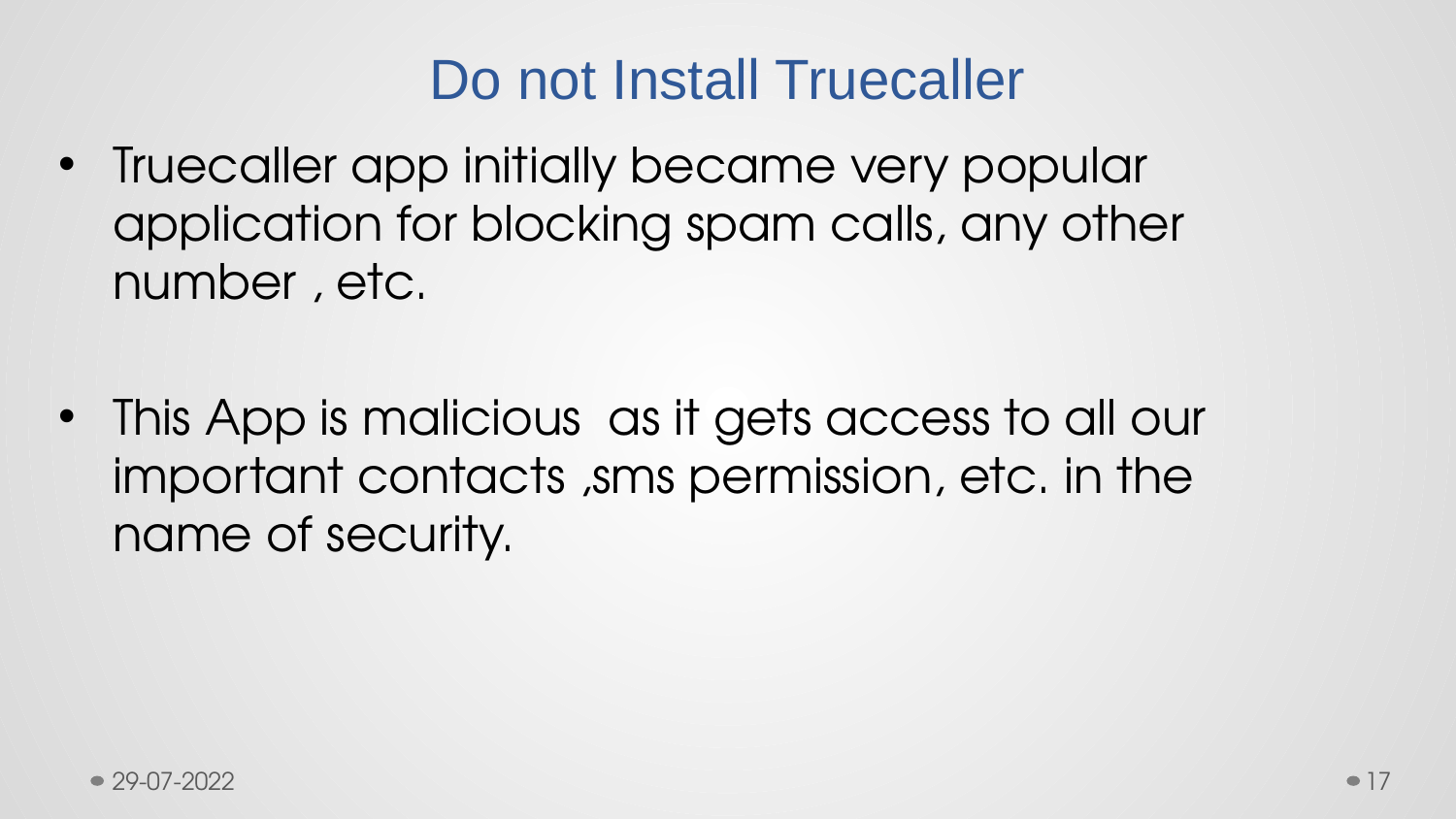

# Do not Install Truecaller
Truecaller app initially became very popular application for blocking spam calls, any other number , etc.

This App is malicious  as it gets access to all our important contacts ,sms permission, etc. in the name of security.

29-07-2022
17